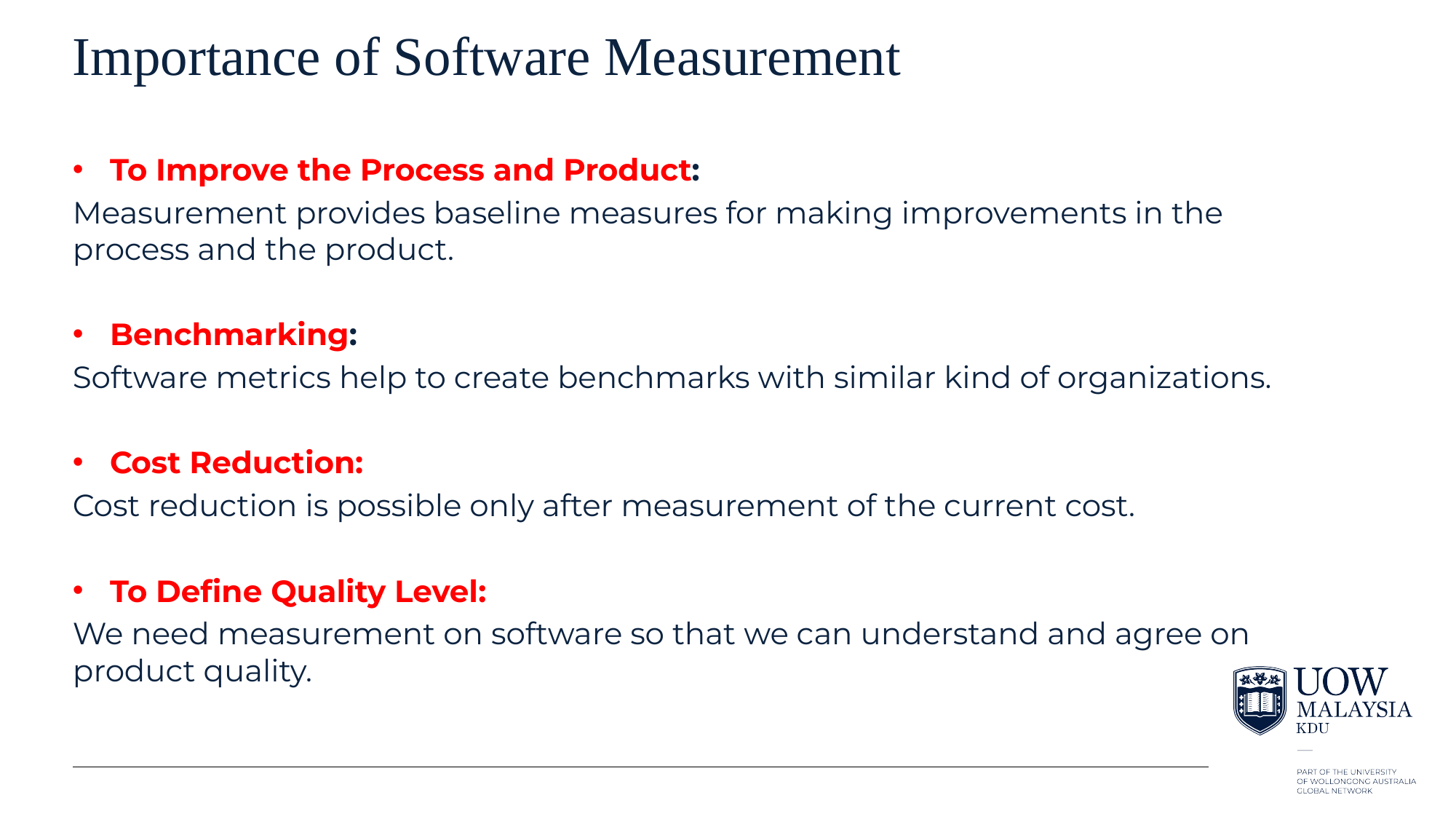

# Importance of Software Measurement
To Improve the Process and Product:
Measurement provides baseline measures for making improvements in the process and the product.

Benchmarking:
Software metrics help to create benchmarks with similar kind of organizations.

Cost Reduction:
Cost reduction is possible only after measurement of the current cost.

To Define Quality Level:
We need measurement on software so that we can understand and agree on product quality.